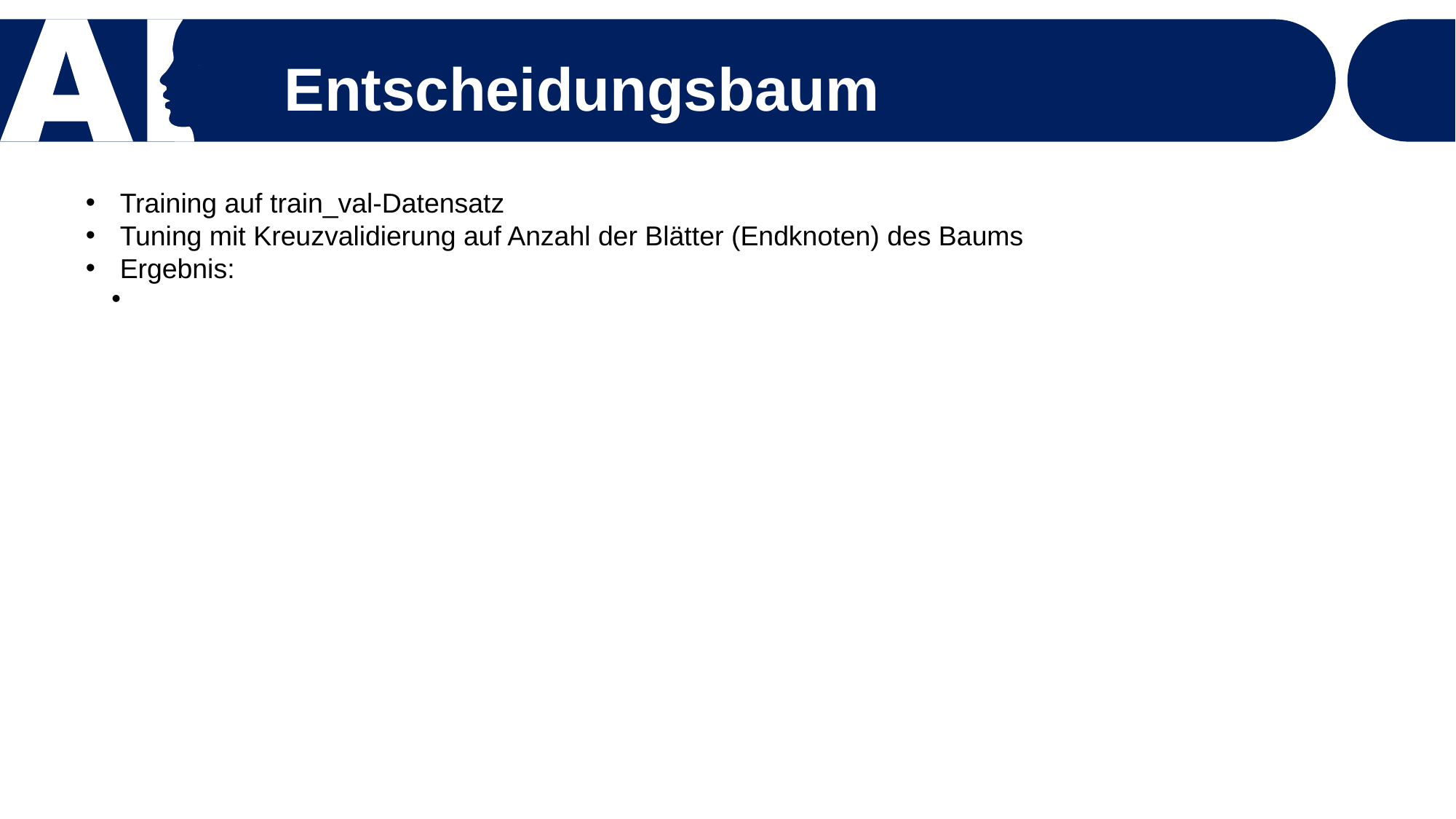

# Entscheidungsbaum
Training auf train_val-Datensatz
Tuning mit Kreuzvalidierung auf Anzahl der Blätter (Endknoten) des Baums
Ergebnis: